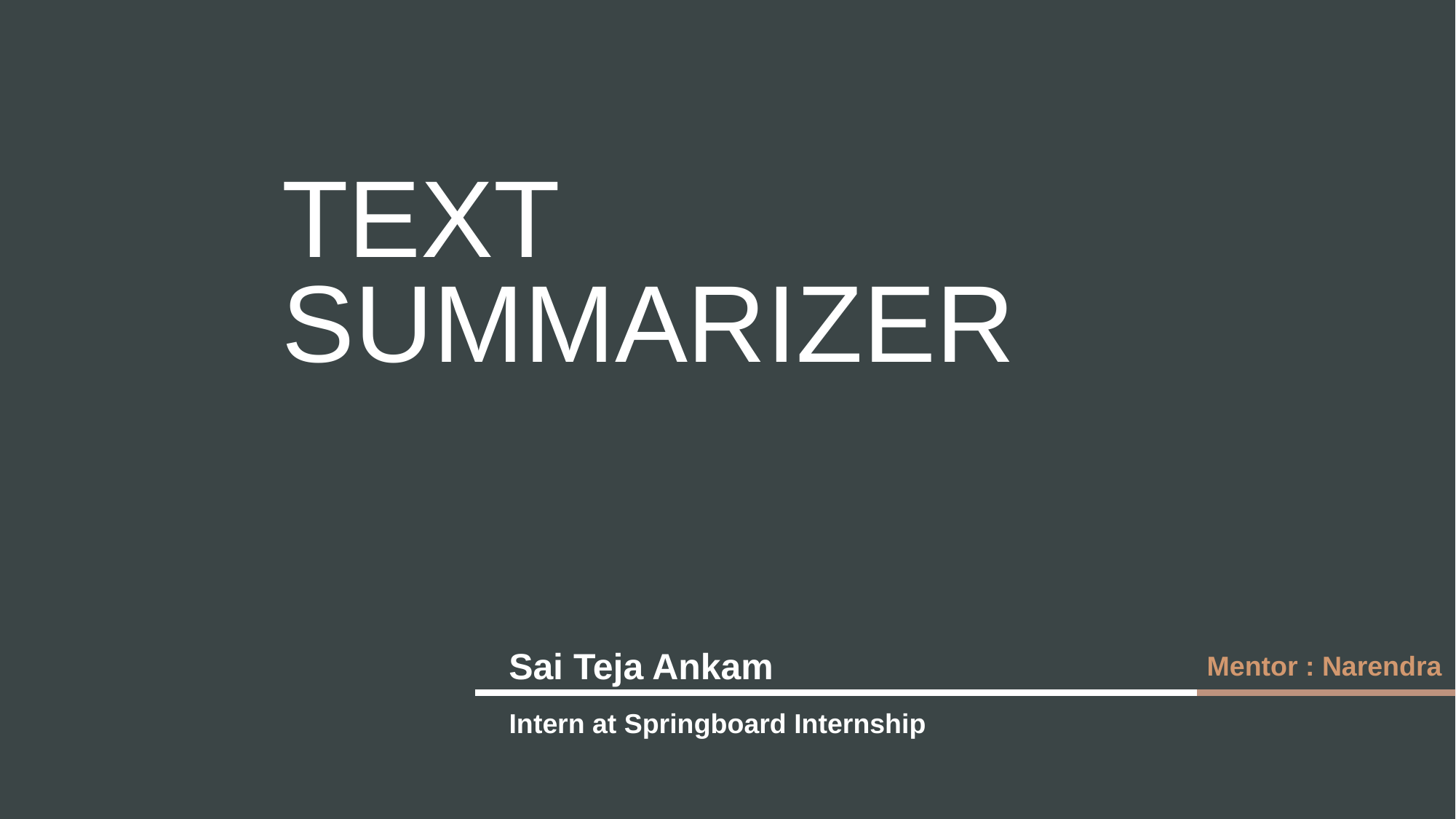

# Text Summarizer
Mentor : Narendra
Sai Teja Ankam
Intern at Springboard Internship